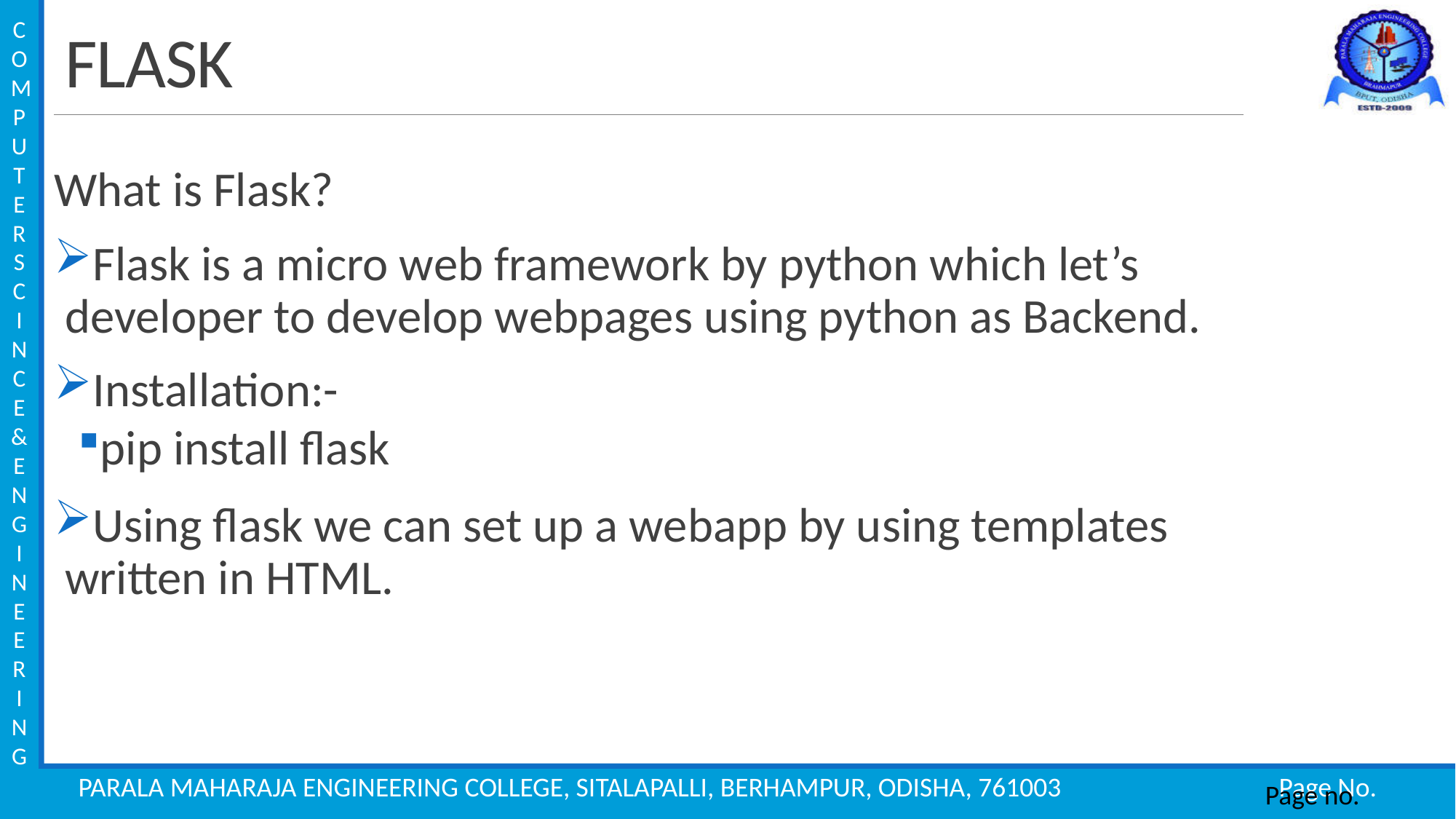

# FLASK
What is Flask?
Flask is a micro web framework by python which let’s developer to develop webpages using python as Backend.
Installation:-
pip install flask
Using flask we can set up a webapp by using templates written in HTML.

Page no.